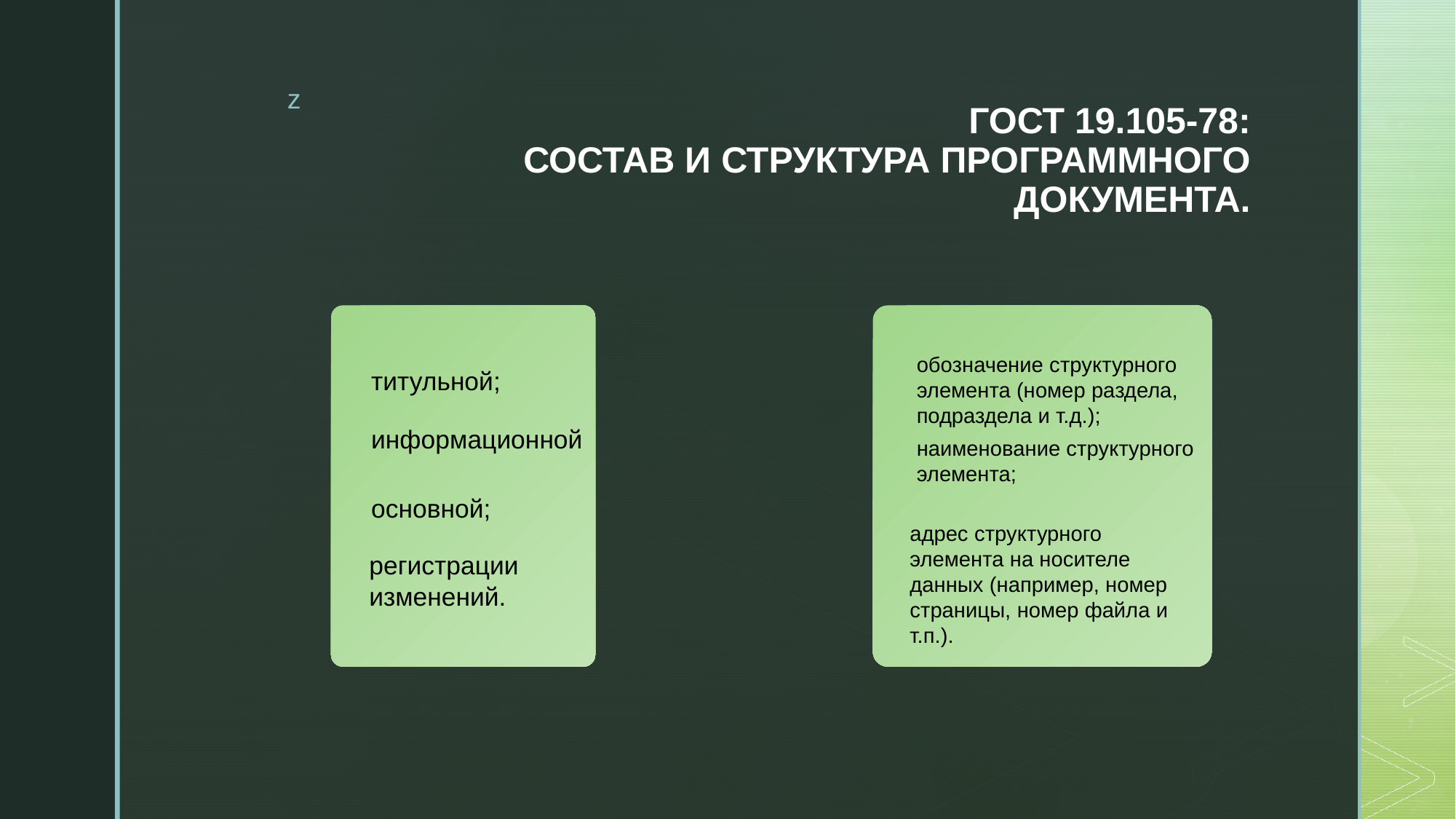

# ГОСТ 19.105-78: СОСТАВ И СТРУКТУРА ПРОГРАММНОГО ДОКУМЕНТА.

обозначение структурного элемента (номер раздела, подраздела и т.д.);
титульной;
информационной
наименование структурного элемента;
основной;
адрес структурного элемента на носителе данных (например, номер страницы, номер файла и т.п.).
регистрации изменений.